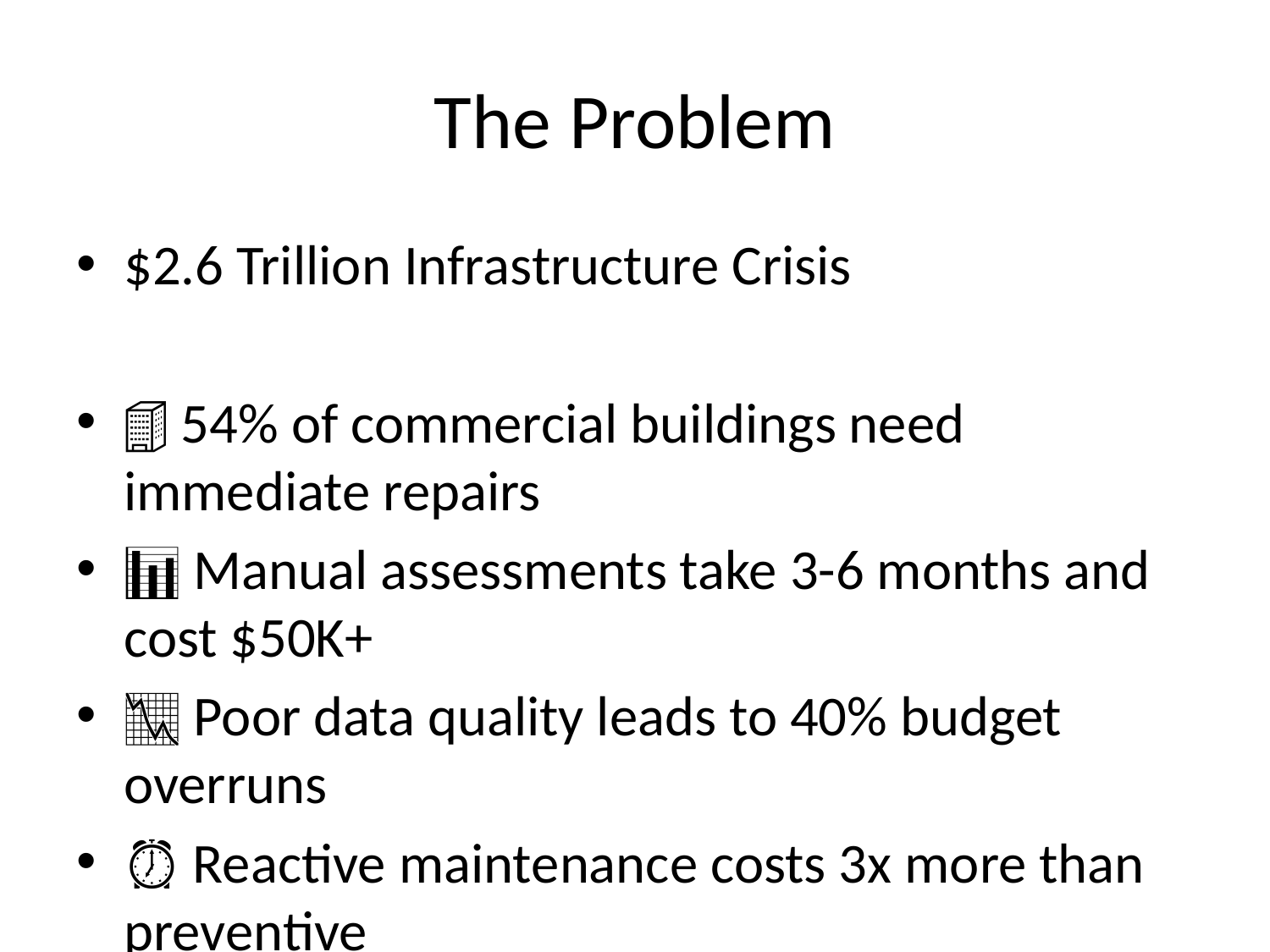

# The Problem
$2.6 Trillion Infrastructure Crisis

🏢 54% of commercial buildings need immediate repairs
📊 Manual assessments take 3-6 months and cost $50K+
📉 Poor data quality leads to 40% budget overruns
⏰ Reactive maintenance costs 3x more than preventive
📋 Inconsistent reporting across facilities

Facility managers lack real-time building condition data
Capital planning decisions based on outdated information
No standardized assessment methodology
Fragmented vendor ecosystem with poor integration